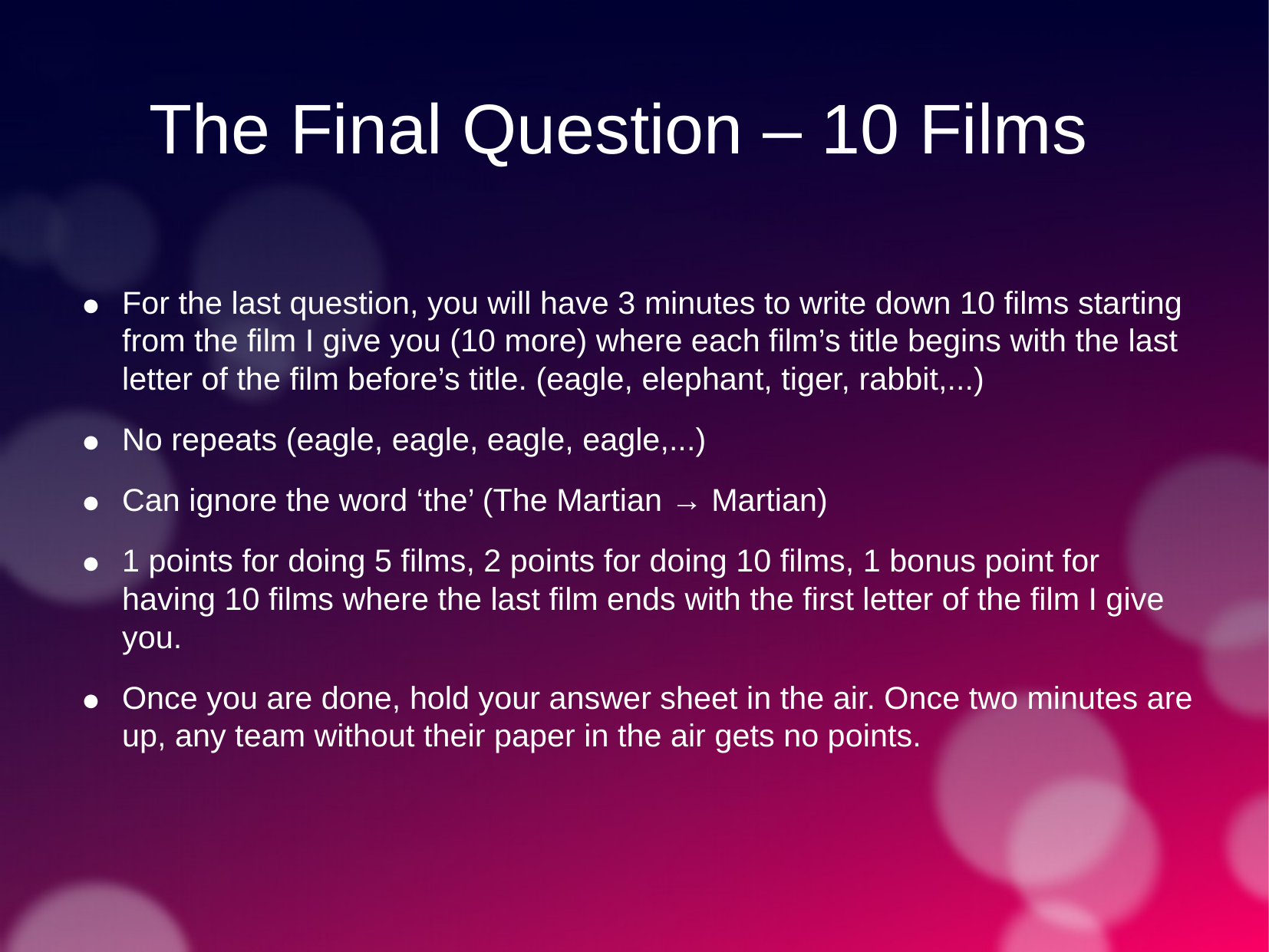

The Final Question – 10 Films
For the last question, you will have 3 minutes to write down 10 films starting from the film I give you (10 more) where each film’s title begins with the last letter of the film before’s title. (eagle, elephant, tiger, rabbit,...)
No repeats (eagle, eagle, eagle, eagle,...)
Can ignore the word ‘the’ (The Martian → Martian)
1 points for doing 5 films, 2 points for doing 10 films, 1 bonus point for having 10 films where the last film ends with the first letter of the film I give you.
Once you are done, hold your answer sheet in the air. Once two minutes are up, any team without their paper in the air gets no points.